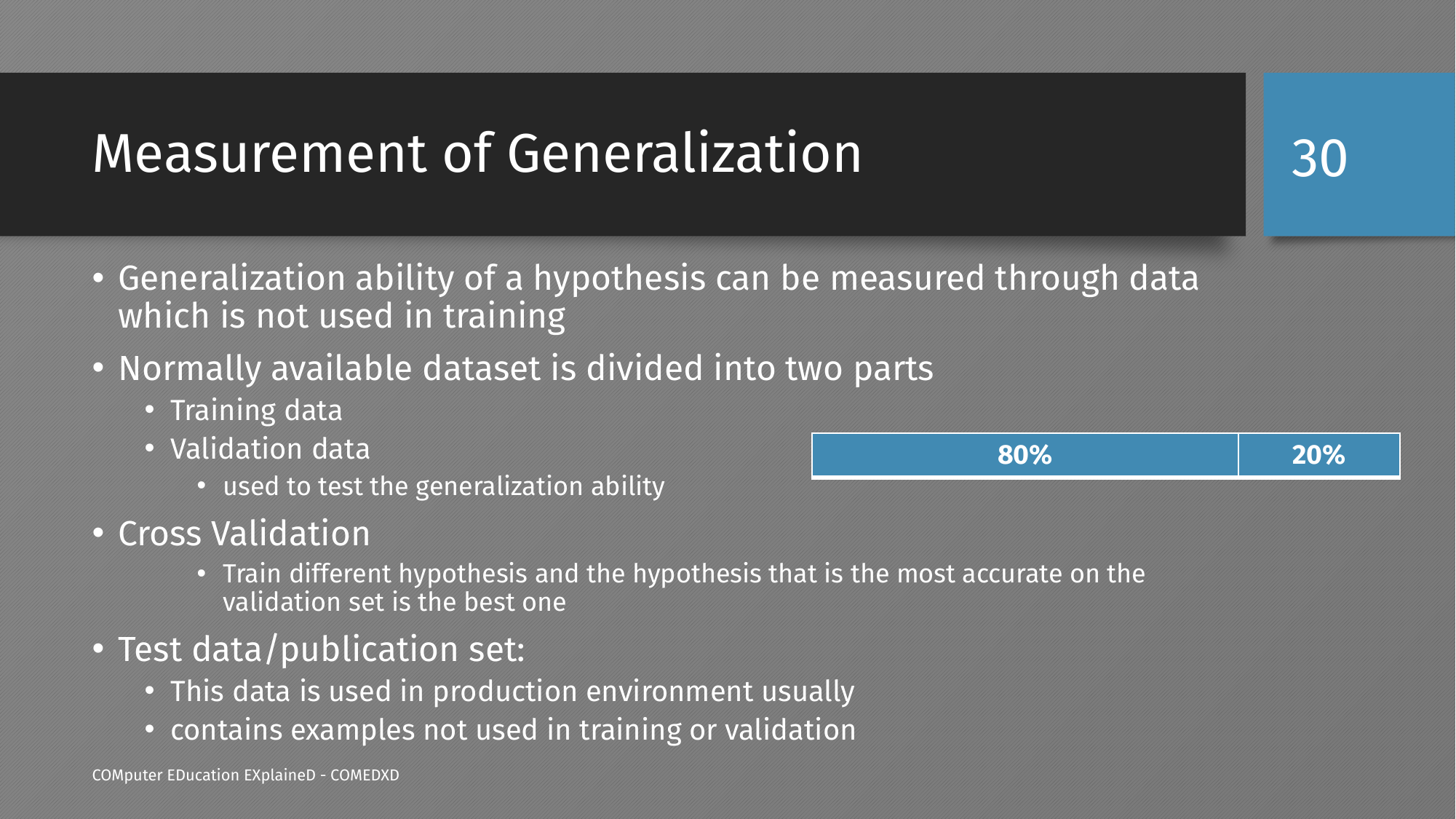

30
# Measurement of Generalization
Generalization ability of a hypothesis can be measured through data which is not used in training
Normally available dataset is divided into two parts
Training data
Validation data
used to test the generalization ability
Cross Validation
Train different hypothesis and the hypothesis that is the most accurate on the validation set is the best one
Test data/publication set:
This data is used in production environment usually
contains examples not used in training or validation
| 80% | 20% |
| --- | --- |
COMputer EDucation EXplaineD - COMEDXD